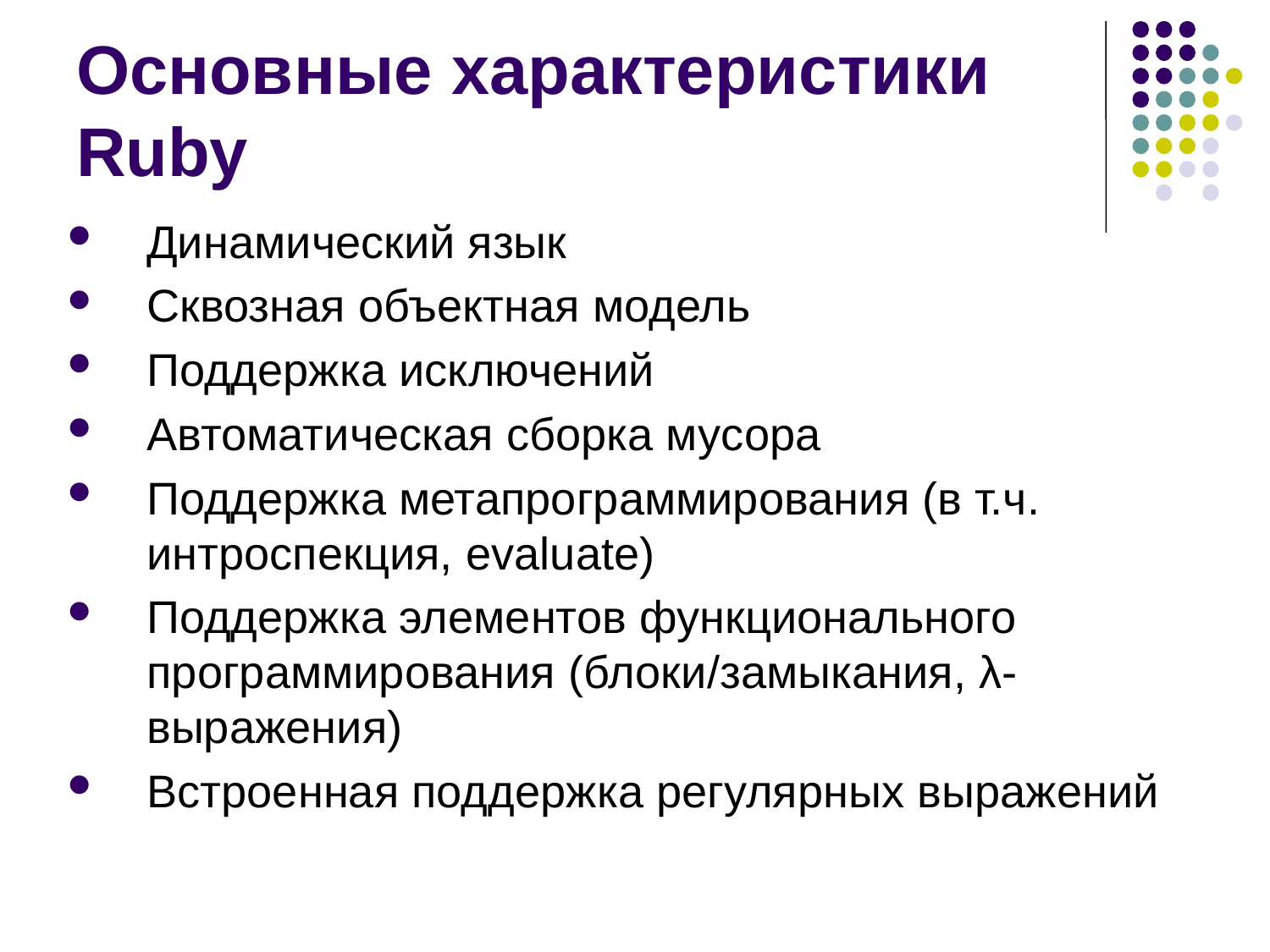

# Основные характеристики Ruby
Динамический язык
Сквозная объектная модель
Поддержка исключений
Автоматическая сборка мусора
Поддержка метапрограммирования (в т.ч. интроспекция, evaluate)
Поддержка элементов функционального программирования (блоки/замыкания, λ-выражения)
Встроенная поддержка регулярных выражений